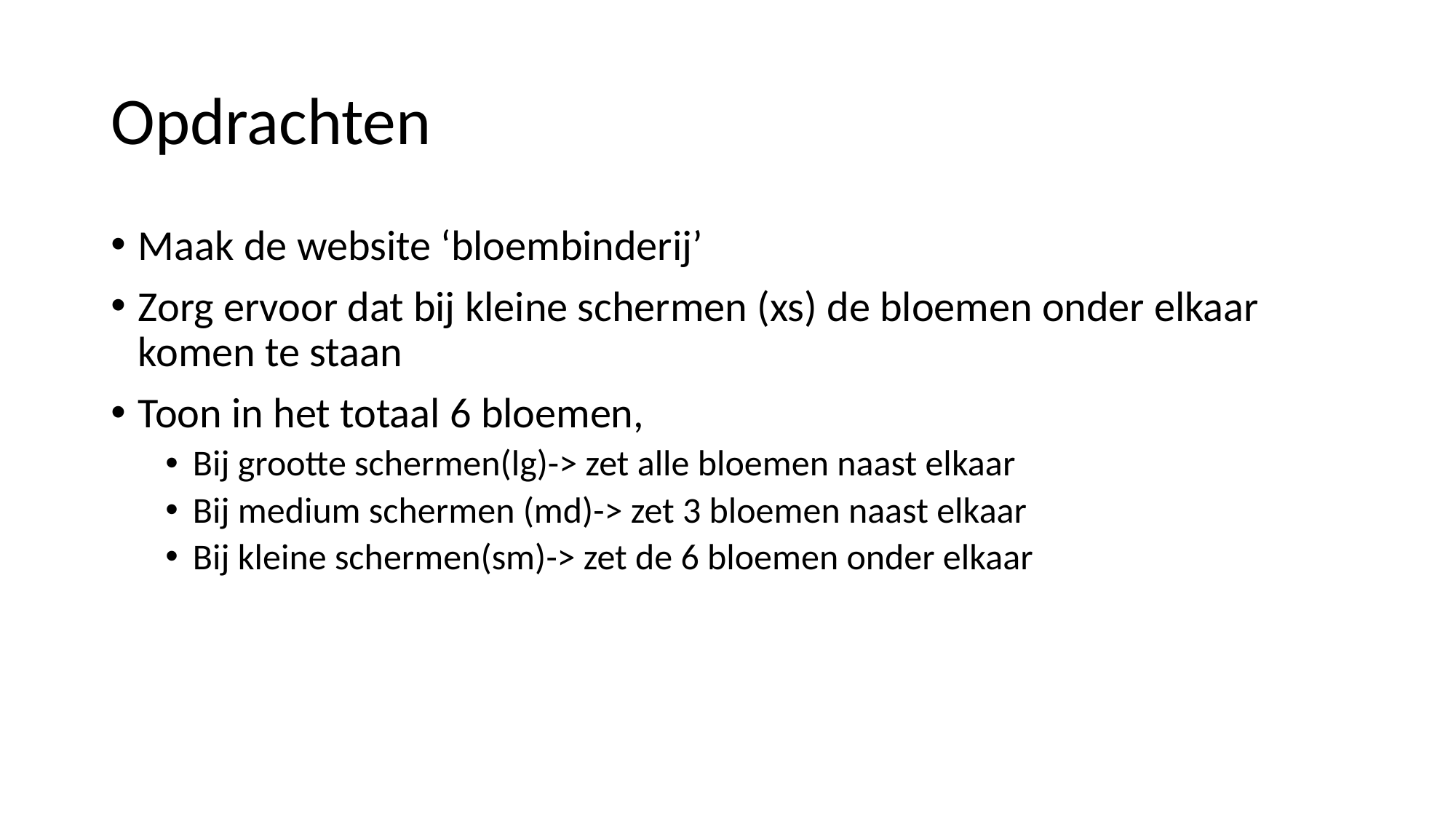

# Opdrachten
Maak de website ‘bloembinderij’
Zorg ervoor dat bij kleine schermen (xs) de bloemen onder elkaar komen te staan
Toon in het totaal 6 bloemen,
Bij grootte schermen(lg)-> zet alle bloemen naast elkaar
Bij medium schermen (md)-> zet 3 bloemen naast elkaar
Bij kleine schermen(sm)-> zet de 6 bloemen onder elkaar